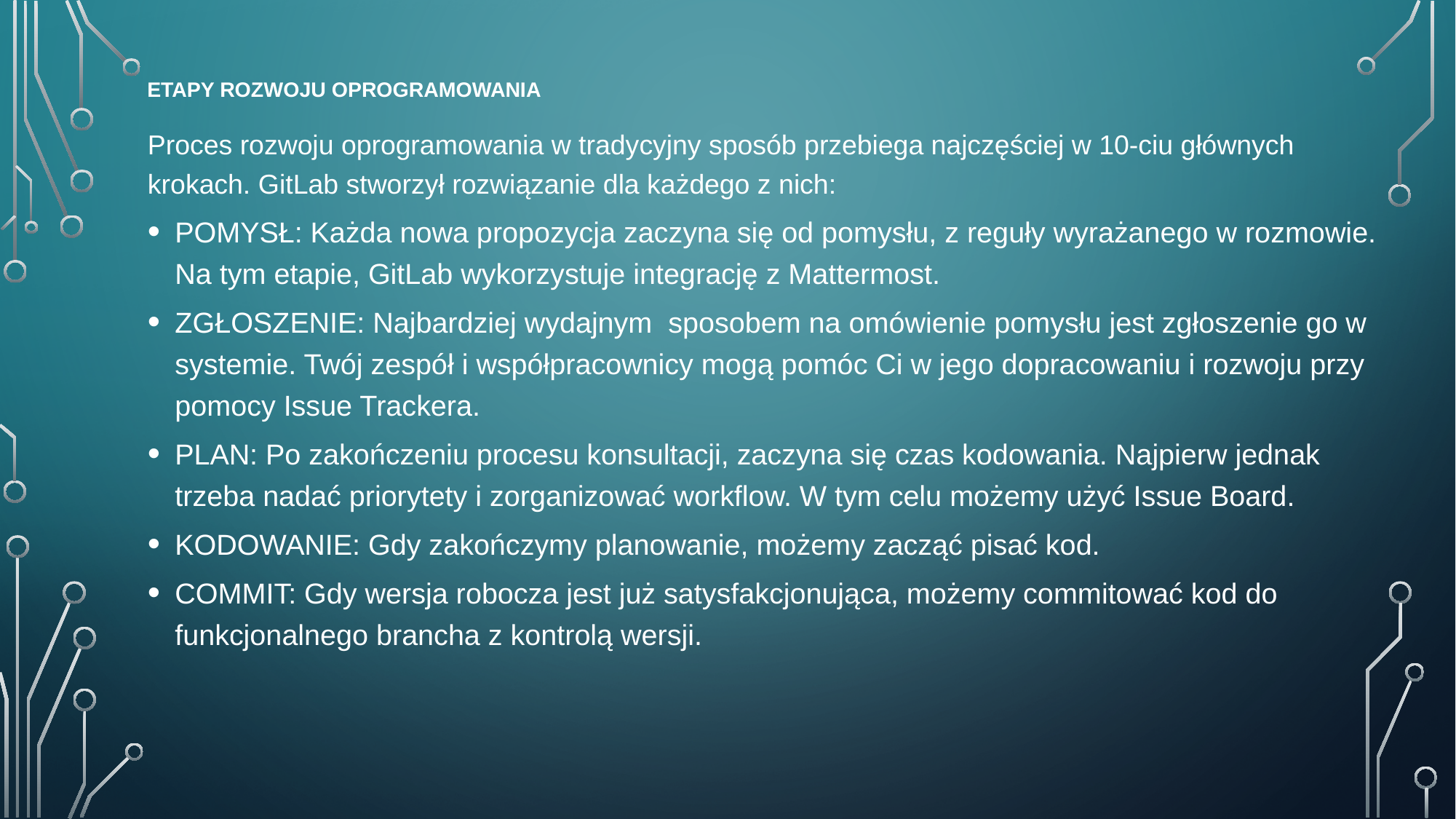

# Etapy rozwoju oprogramowania
Proces rozwoju oprogramowania w tradycyjny sposób przebiega najczęściej w 10-ciu głównych krokach. GitLab stworzył rozwiązanie dla każdego z nich:
POMYSŁ: Każda nowa propozycja zaczyna się od pomysłu, z reguły wyrażanego w rozmowie. Na tym etapie, GitLab wykorzystuje integrację z Mattermost.
ZGŁOSZENIE: Najbardziej wydajnym  sposobem na omówienie pomysłu jest zgłoszenie go w systemie. Twój zespół i współpracownicy mogą pomóc Ci w jego dopracowaniu i rozwoju przy pomocy Issue Trackera.
PLAN: Po zakończeniu procesu konsultacji, zaczyna się czas kodowania. Najpierw jednak trzeba nadać priorytety i zorganizować workflow. W tym celu możemy użyć Issue Board.
KODOWANIE: Gdy zakończymy planowanie, możemy zacząć pisać kod.
COMMIT: Gdy wersja robocza jest już satysfakcjonująca, możemy commitować kod do funkcjonalnego brancha z kontrolą wersji.